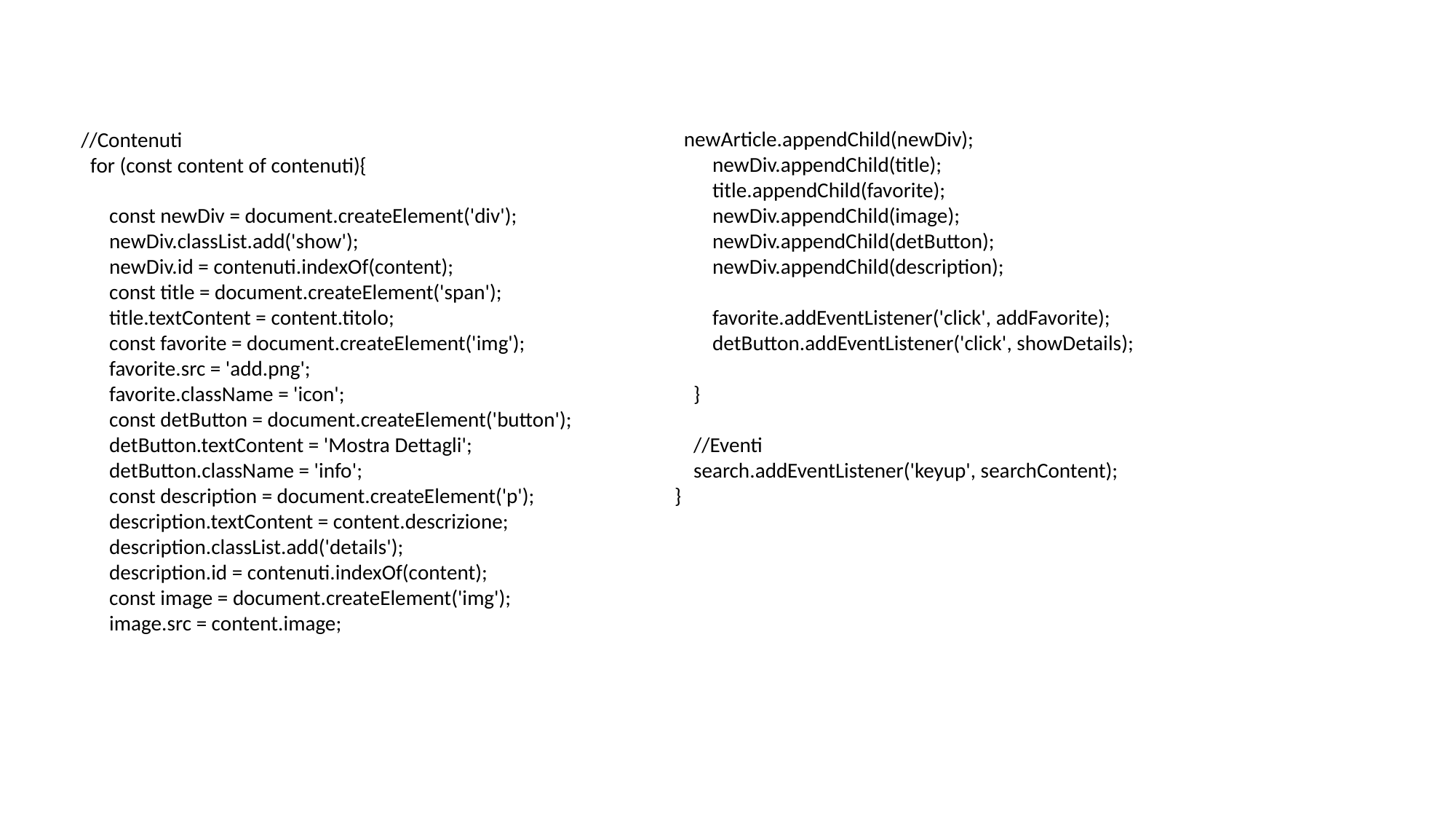

newArticle.appendChild(newDiv);
        newDiv.appendChild(title);
        title.appendChild(favorite);
        newDiv.appendChild(image);
        newDiv.appendChild(detButton);
        newDiv.appendChild(description);

        favorite.addEventListener('click', addFavorite);
        detButton.addEventListener('click', showDetails);

    }

    //Eventi
    search.addEventListener('keyup', searchContent);
}

  //Contenuti
    for (const content of contenuti){

        const newDiv = document.createElement('div');
        newDiv.classList.add('show');
        newDiv.id = contenuti.indexOf(content);
        const title = document.createElement('span');
        title.textContent = content.titolo;
        const favorite = document.createElement('img');
        favorite.src = 'add.png';
        favorite.className = 'icon';
        const detButton = document.createElement('button');
        detButton.textContent = 'Mostra Dettagli';
        detButton.className = 'info';
        const description = document.createElement('p');
        description.textContent = content.descrizione;
        description.classList.add('details');
        description.id = contenuti.indexOf(content);
        const image = document.createElement('img');
        image.src = content.image;